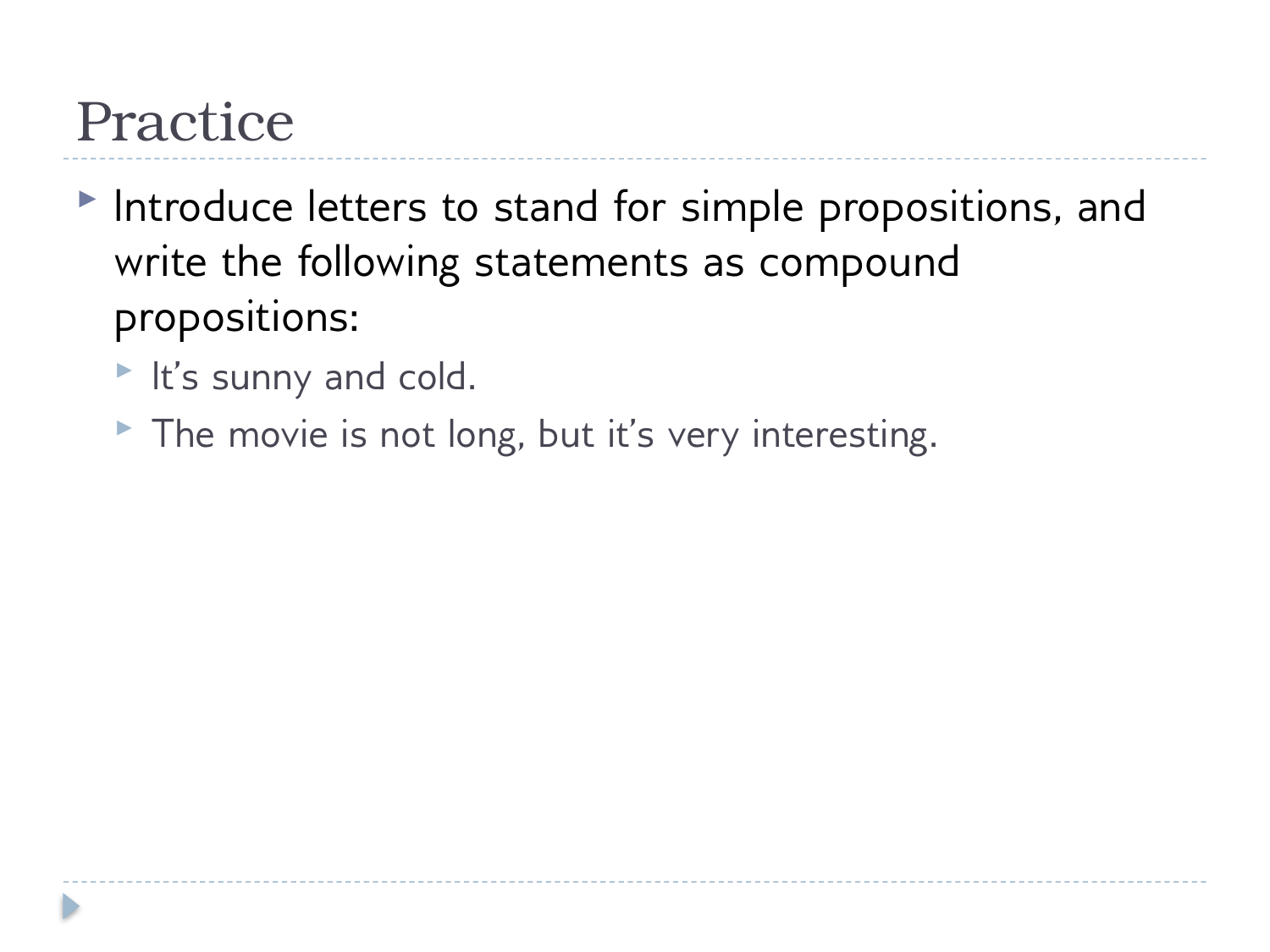

# Practice
Introduce letters to stand for simple propositions, and write the following statements as compound propositions:
It’s sunny and cold.
The movie is not long, but it’s very interesting.